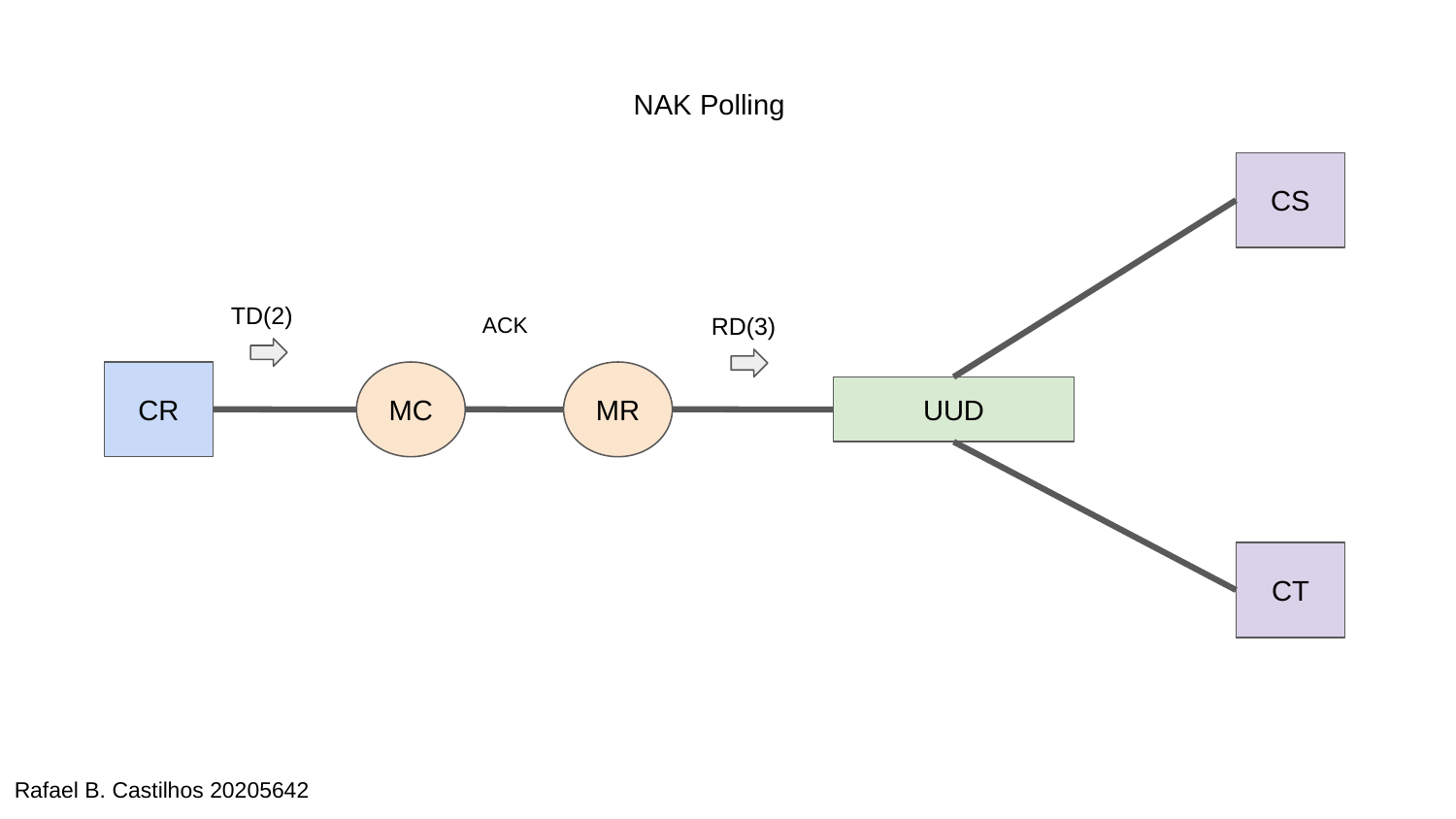

NAK Polling
CS

TD(2)
RD(3)
ACK

CR
MC
MR
UUD

CT
Rafael B. Castilhos 20205642